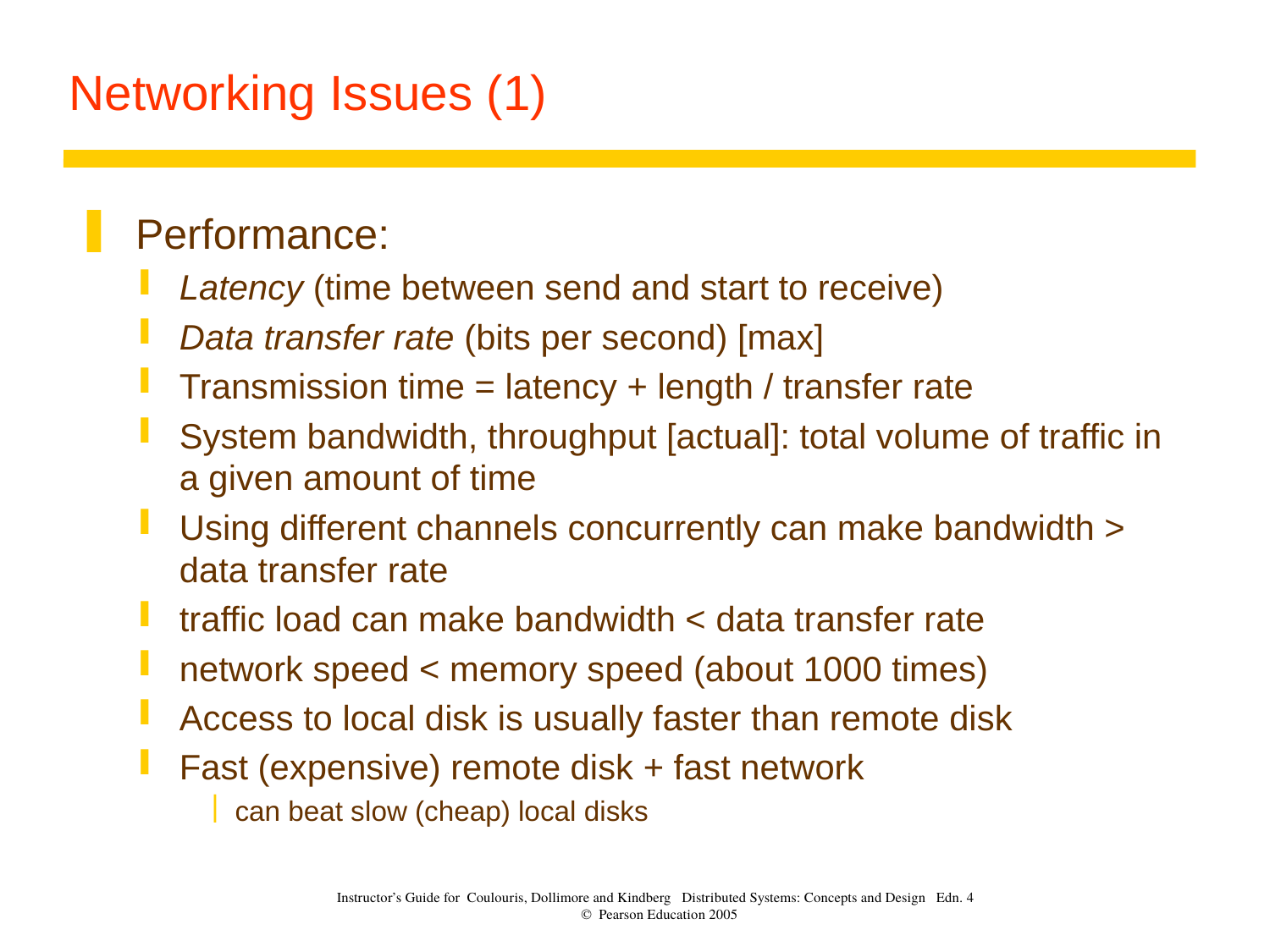

# Networking Issues (1)
 Performance:
Latency (time between send and start to receive)
Data transfer rate (bits per second) [max]
Transmission time = latency + length / transfer rate
System bandwidth, throughput [actual]: total volume of traffic in a given amount of time
Using different channels concurrently can make bandwidth > data transfer rate
traffic load can make bandwidth < data transfer rate
network speed < memory speed (about 1000 times)
Access to local disk is usually faster than remote disk
Fast (expensive) remote disk + fast network
can beat slow (cheap) local disks
Instructor’s Guide for  Coulouris, Dollimore and Kindberg   Distributed Systems: Concepts and Design   Edn. 4
©  Pearson Education 2005